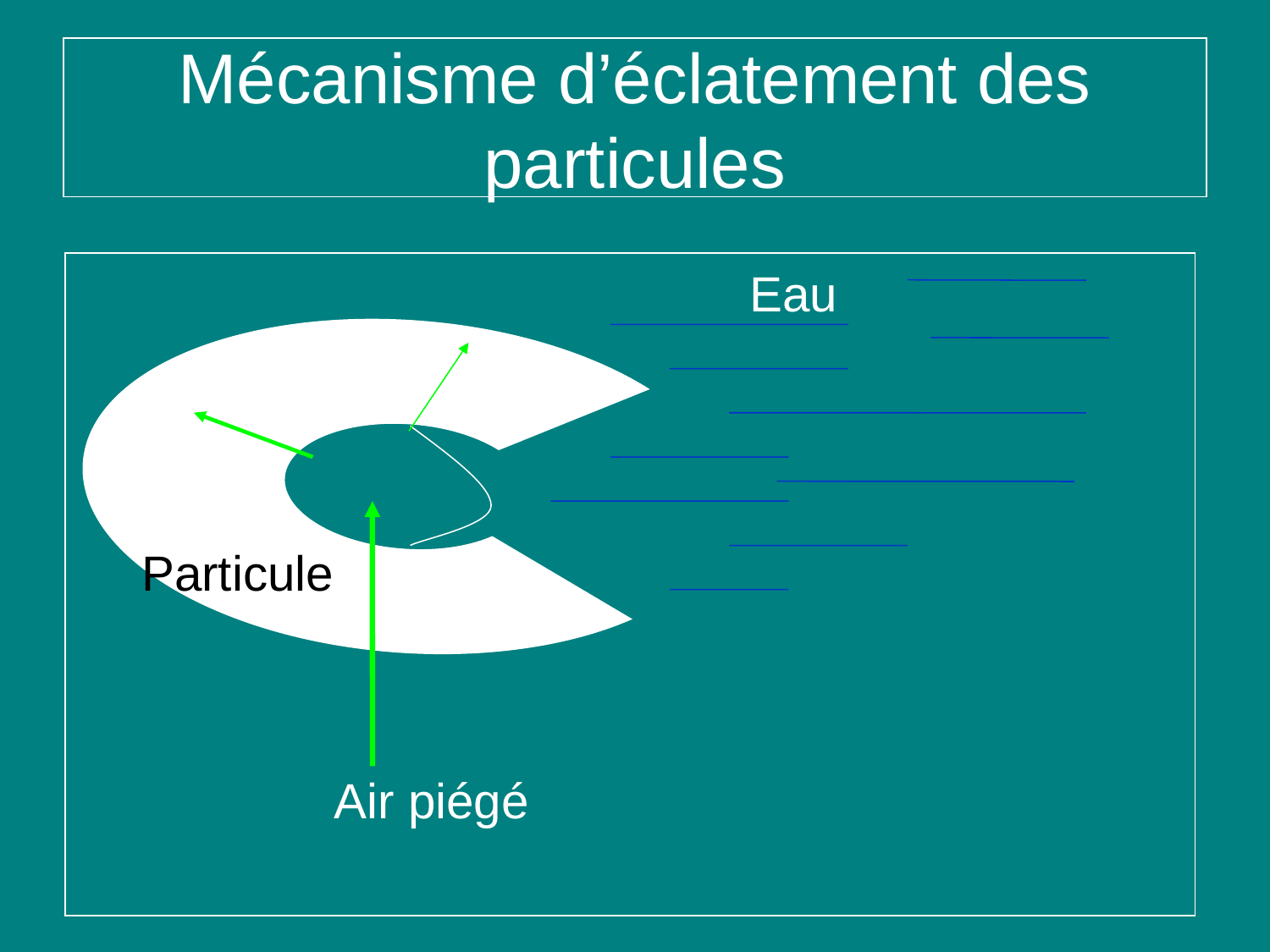

# Mécanisme d’éclatement des particules

Eau

Air piégé
Particule